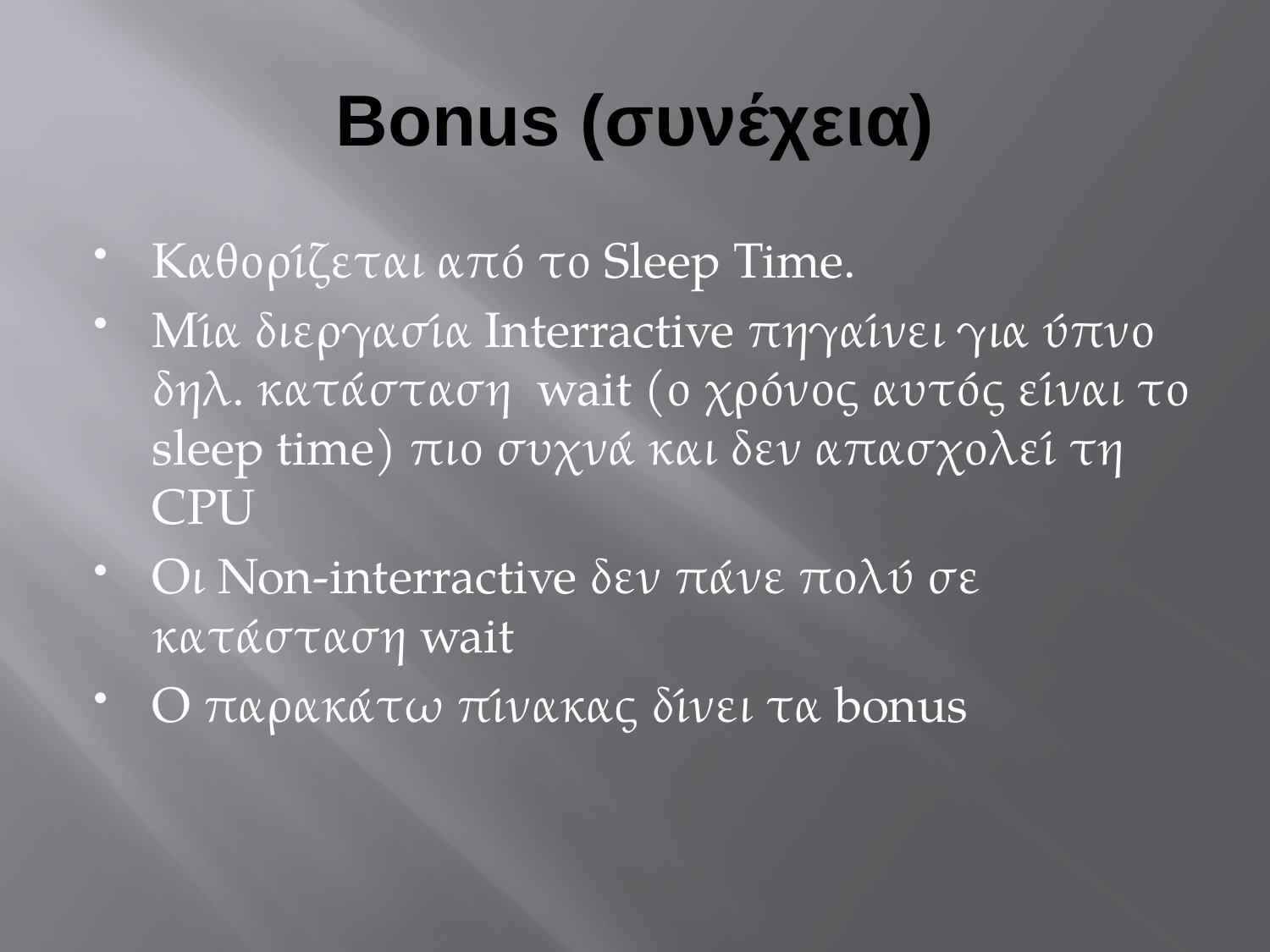

# Bonus (συνέχεια)
Καθορίζεται από το Sleep Time.
Μία διεργασία Interractive πηγαίνει για ύπνο δηλ. κατάσταση  wait (ο χρόνος αυτός είναι το sleep time) πιο συχνά και δεν απασχολεί τη CPU
Oι Non-interractive δεν πάνε πολύ σε κατάσταση wait
O παρακάτω πίνακας δίνει τα bonus